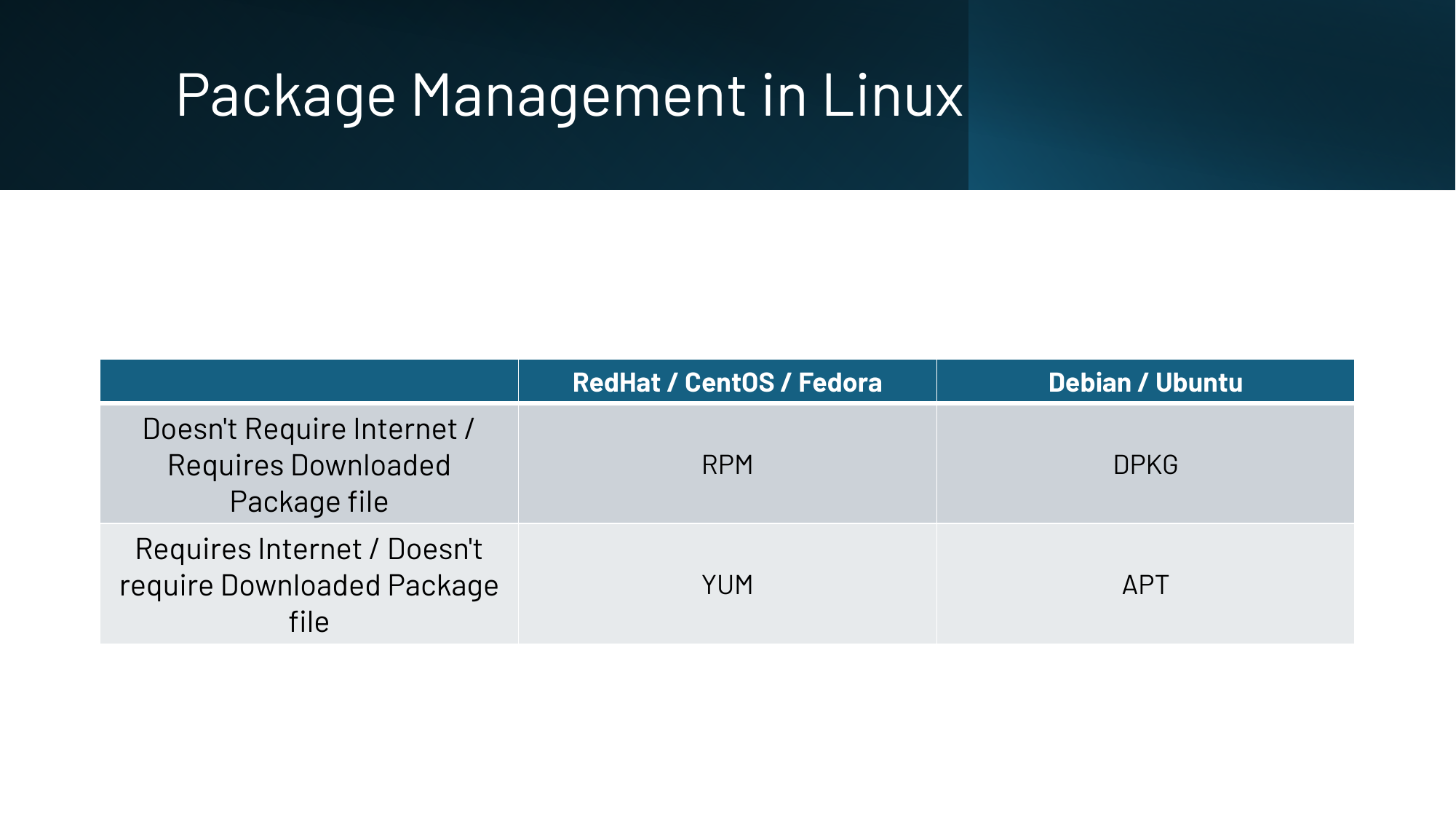

# Package Management in Linux
|  | RedHat / CentOS / Fedora | Debian / Ubuntu |
| --- | --- | --- |
| Doesn't Require Internet / Requires Downloaded Package file | RPM | DPKG |
| Requires Internet / Doesn't require Downloaded Package file | YUM | APT |